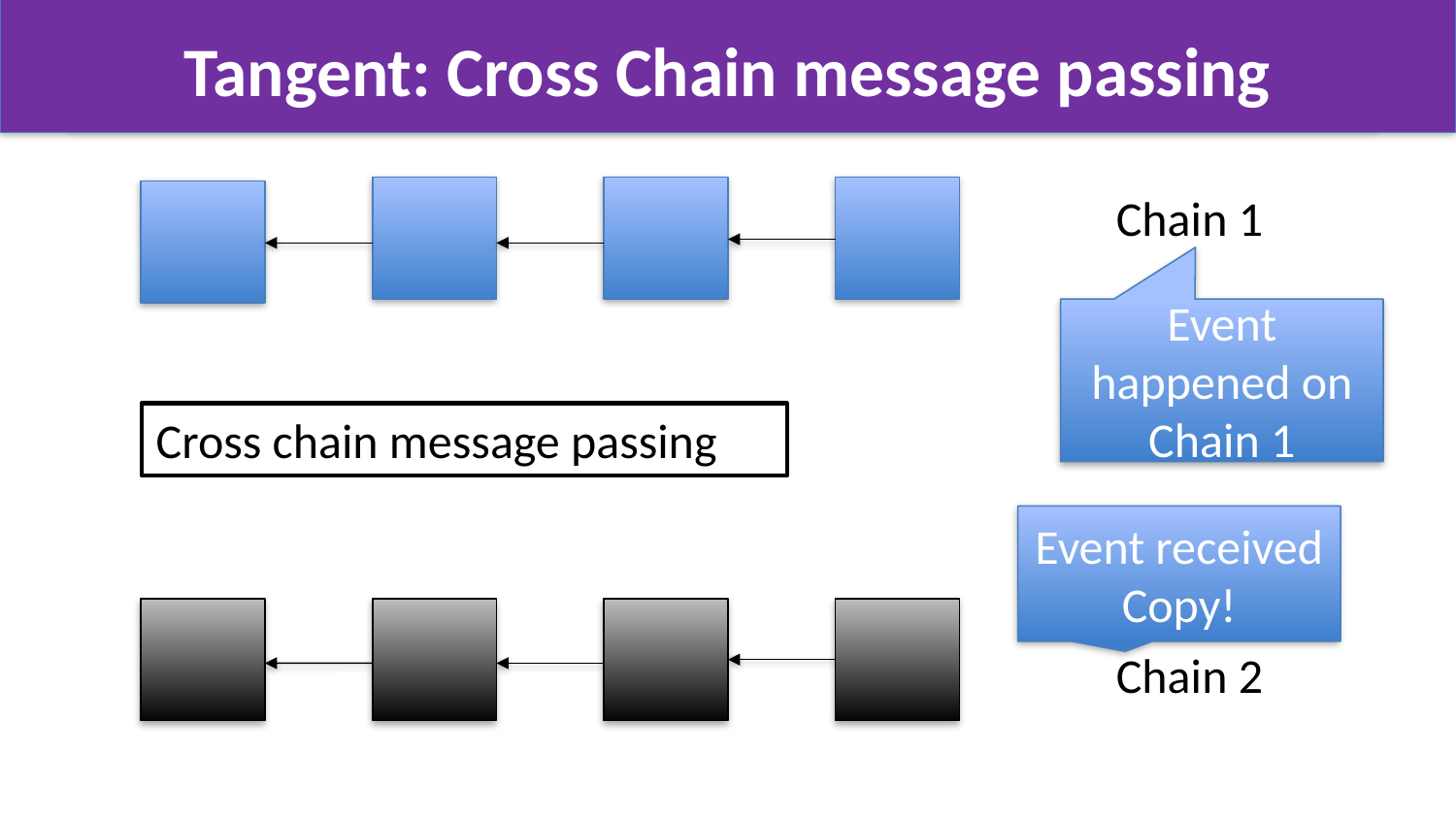

# Tangent: Cross Chain message passing

Chain 1
Event happened on Chain 1
Cross chain message passing
Event received
Copy!

Chain 2